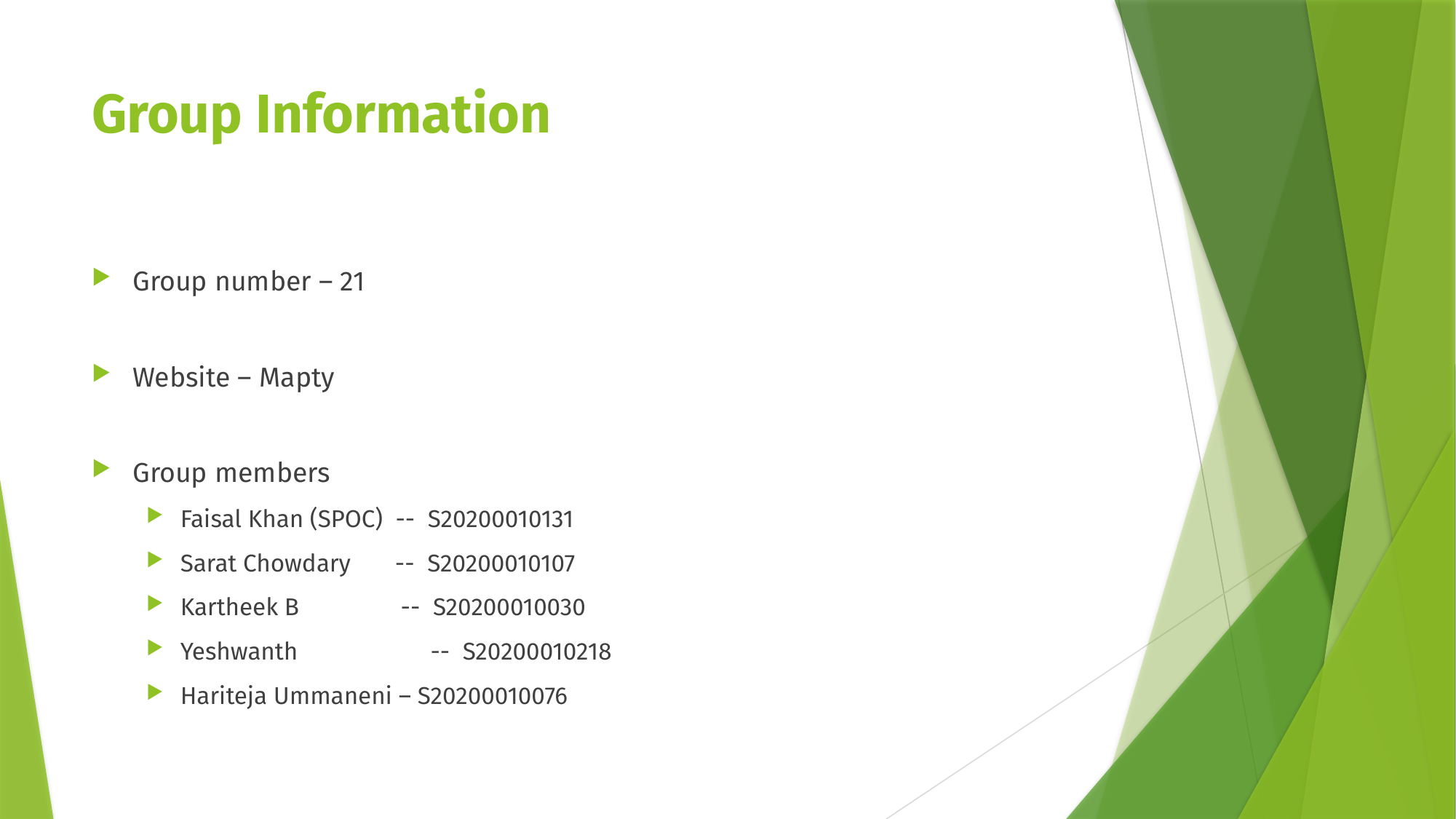

# Group Information
Group number – 21

Website – Mapty

Group members
Faisal Khan (SPOC)  --  S20200010131
Sarat Chowdary       --  S20200010107
Kartheek B                --  S20200010030
Yeshwanth	     --  S20200010218
Hariteja Ummaneni – S20200010076